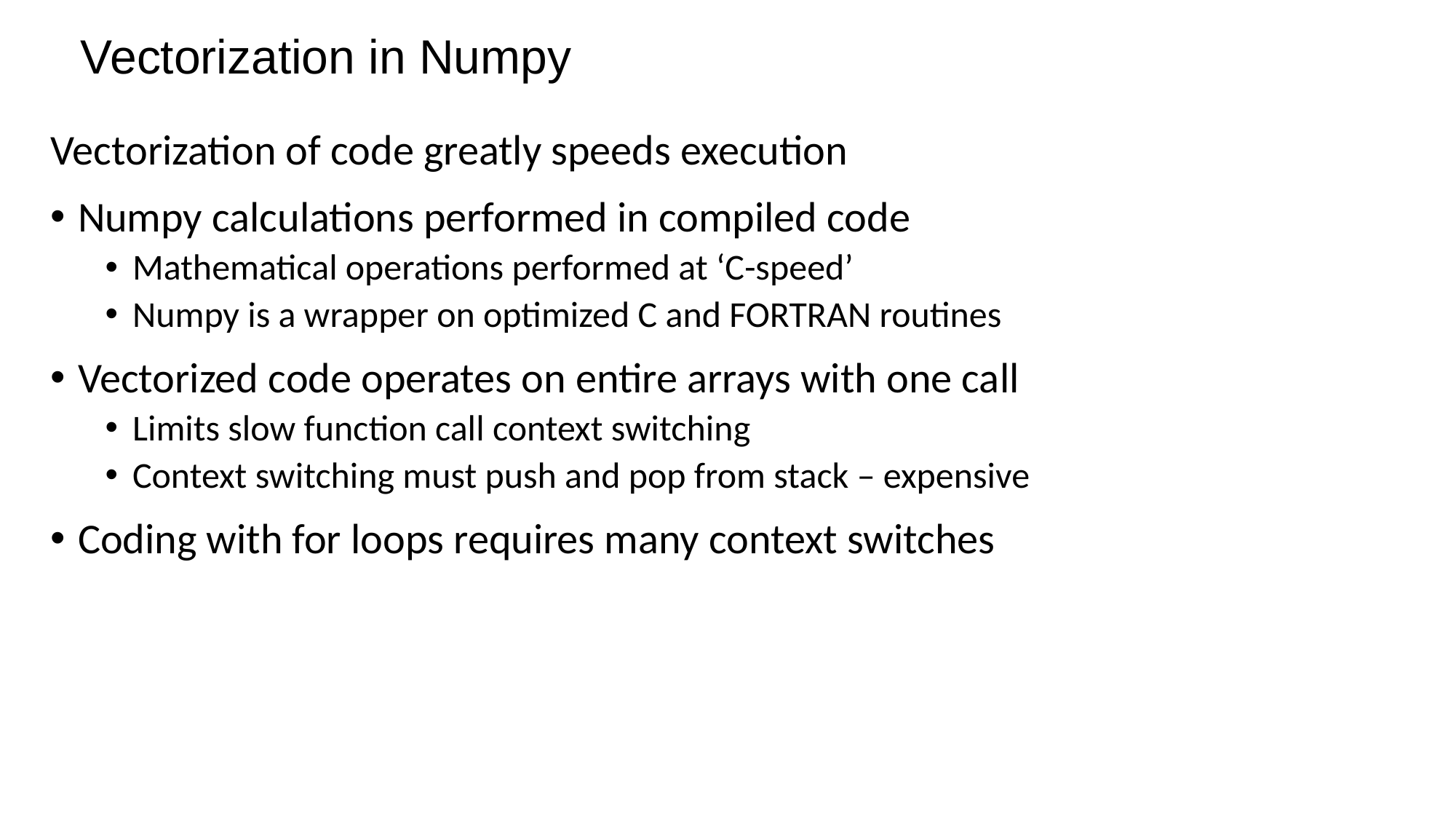

# Vectorization in Numpy
Vectorization of code greatly speeds execution
Numpy calculations performed in compiled code
Mathematical operations performed at ‘C-speed’
Numpy is a wrapper on optimized C and FORTRAN routines
Vectorized code operates on entire arrays with one call
Limits slow function call context switching
Context switching must push and pop from stack – expensive
Coding with for loops requires many context switches